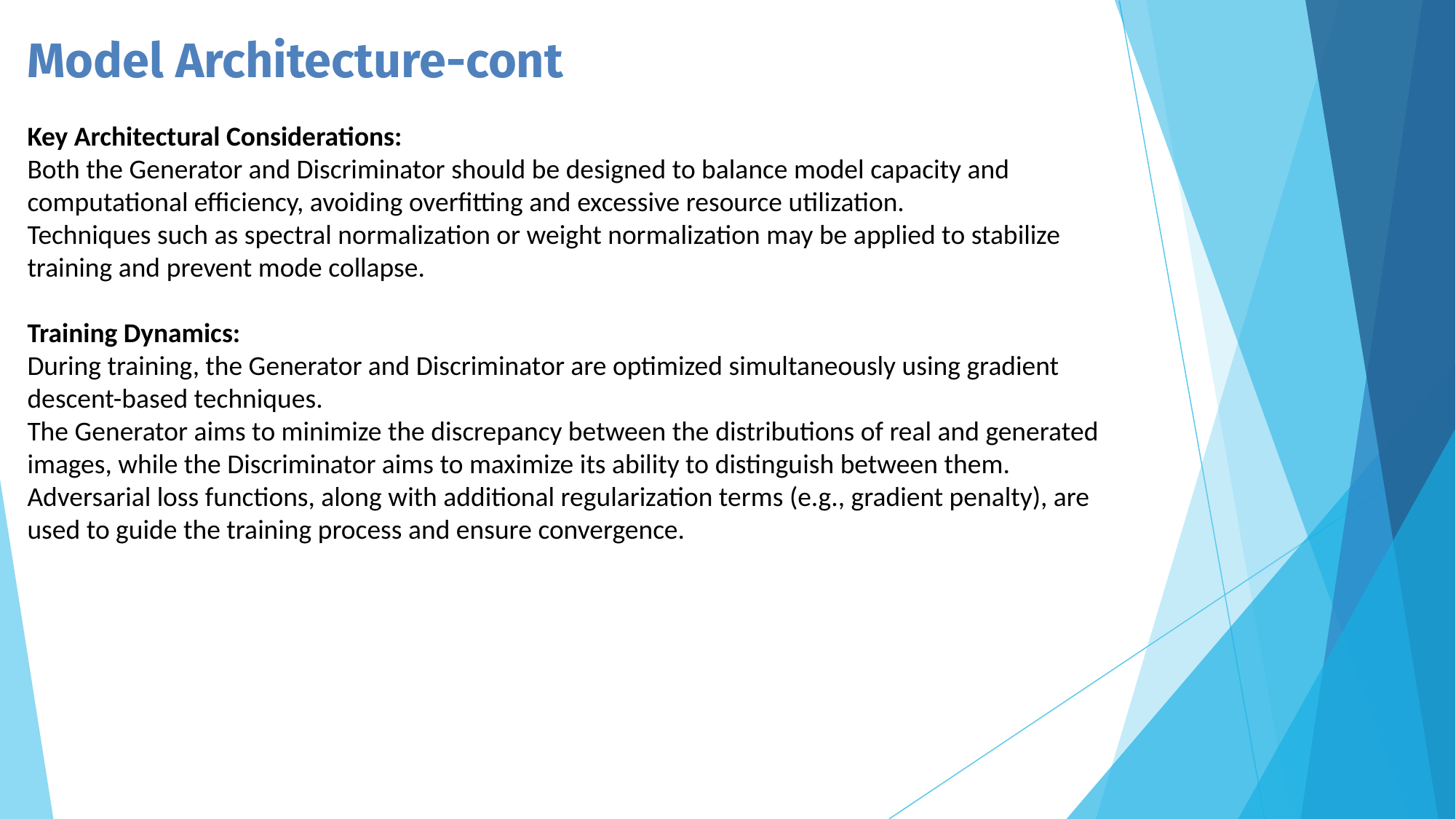

# Model Architecture-cont
Key Architectural Considerations:
Both the Generator and Discriminator should be designed to balance model capacity and computational efficiency, avoiding overfitting and excessive resource utilization.
Techniques such as spectral normalization or weight normalization may be applied to stabilize training and prevent mode collapse.

Training Dynamics:
During training, the Generator and Discriminator are optimized simultaneously using gradient descent-based techniques.
The Generator aims to minimize the discrepancy between the distributions of real and generated images, while the Discriminator aims to maximize its ability to distinguish between them.
Adversarial loss functions, along with additional regularization terms (e.g., gradient penalty), are used to guide the training process and ensure convergence.